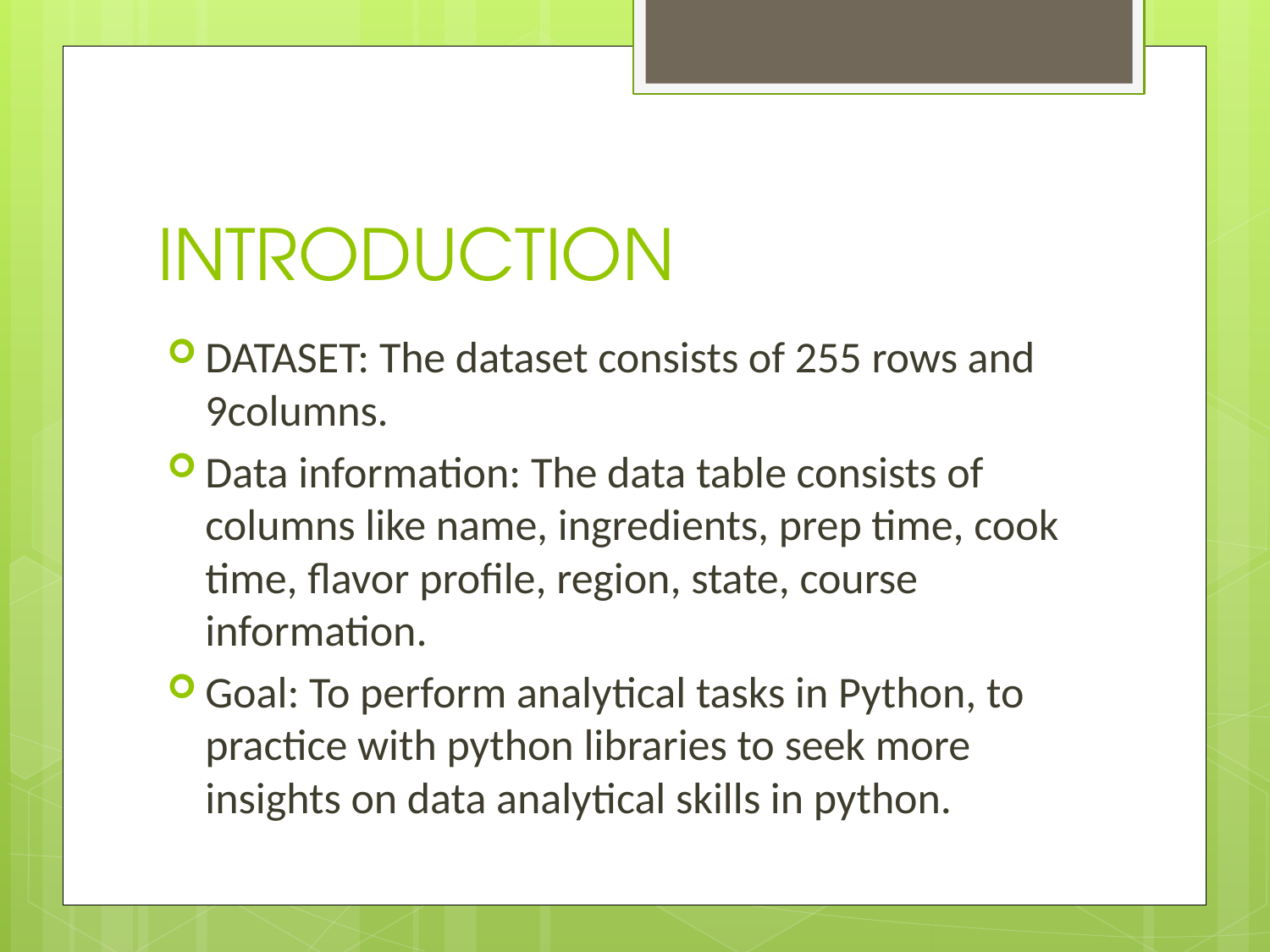

# INTRODUCTION
DATASET: The dataset consists of 255 rows and 9columns.
Data information: The data table consists of columns like name, ingredients, prep time, cook time, flavor profile, region, state, course information.
Goal: To perform analytical tasks in Python, to practice with python libraries to seek more insights on data analytical skills in python.